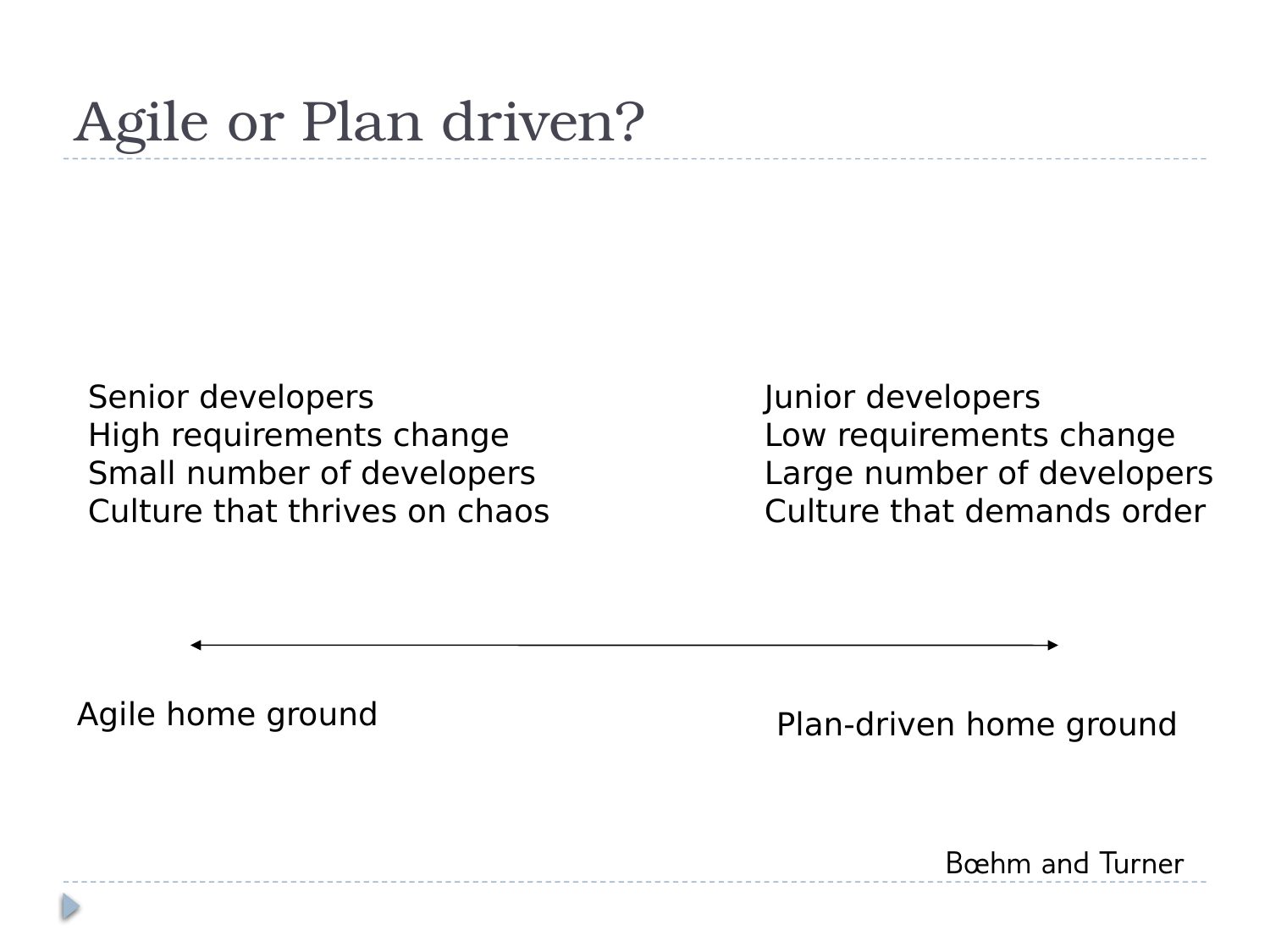

# Agile or Plan driven?
Senior developers
High requirements change
Small number of developers
Culture that thrives on chaos
Junior developers
Low requirements change
Large number of developers
Culture that demands order

Agile home ground
Plan-driven home ground
Boehm and Turner